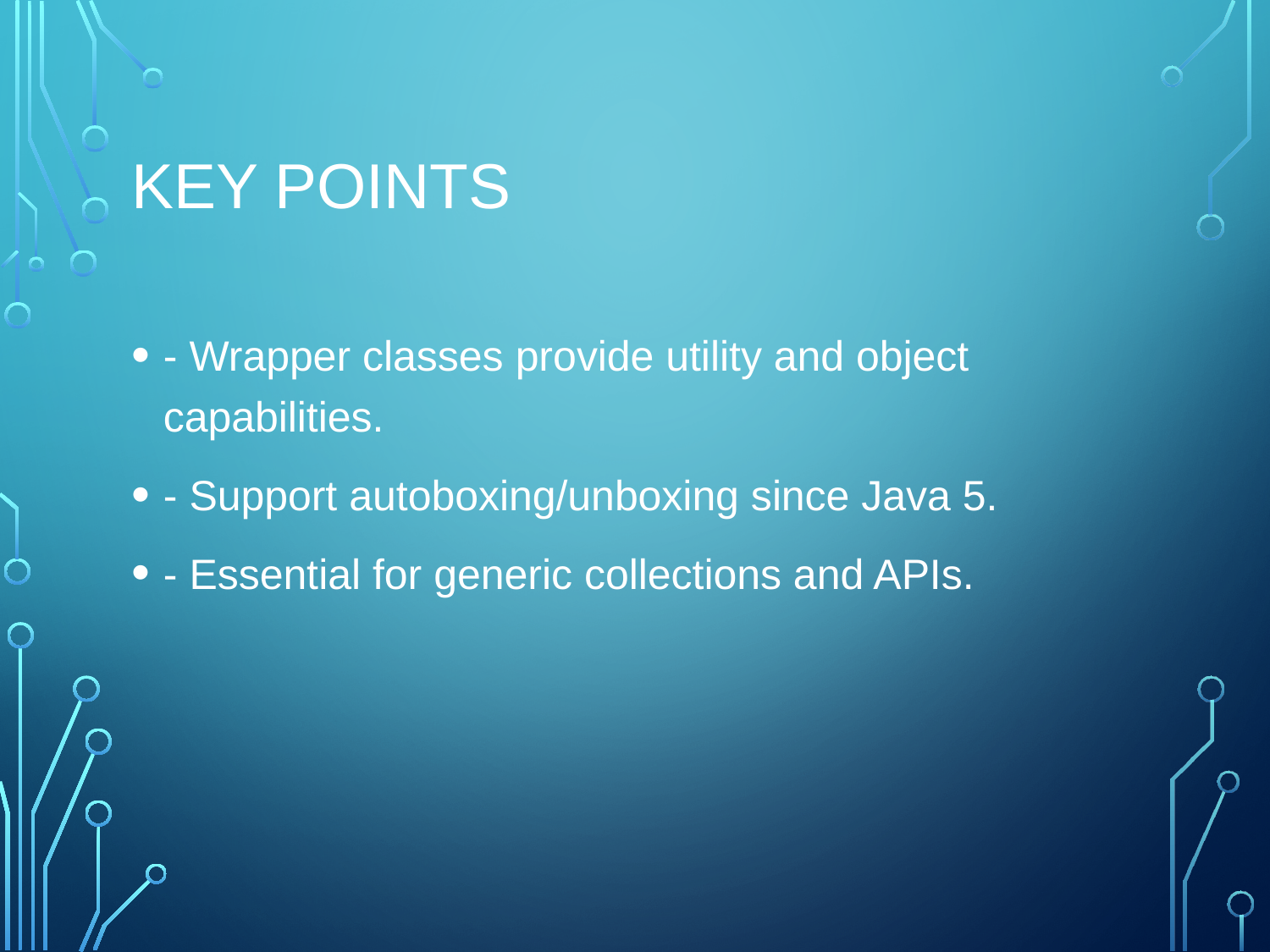

# Key Points
- Wrapper classes provide utility and object capabilities.
- Support autoboxing/unboxing since Java 5.
- Essential for generic collections and APIs.